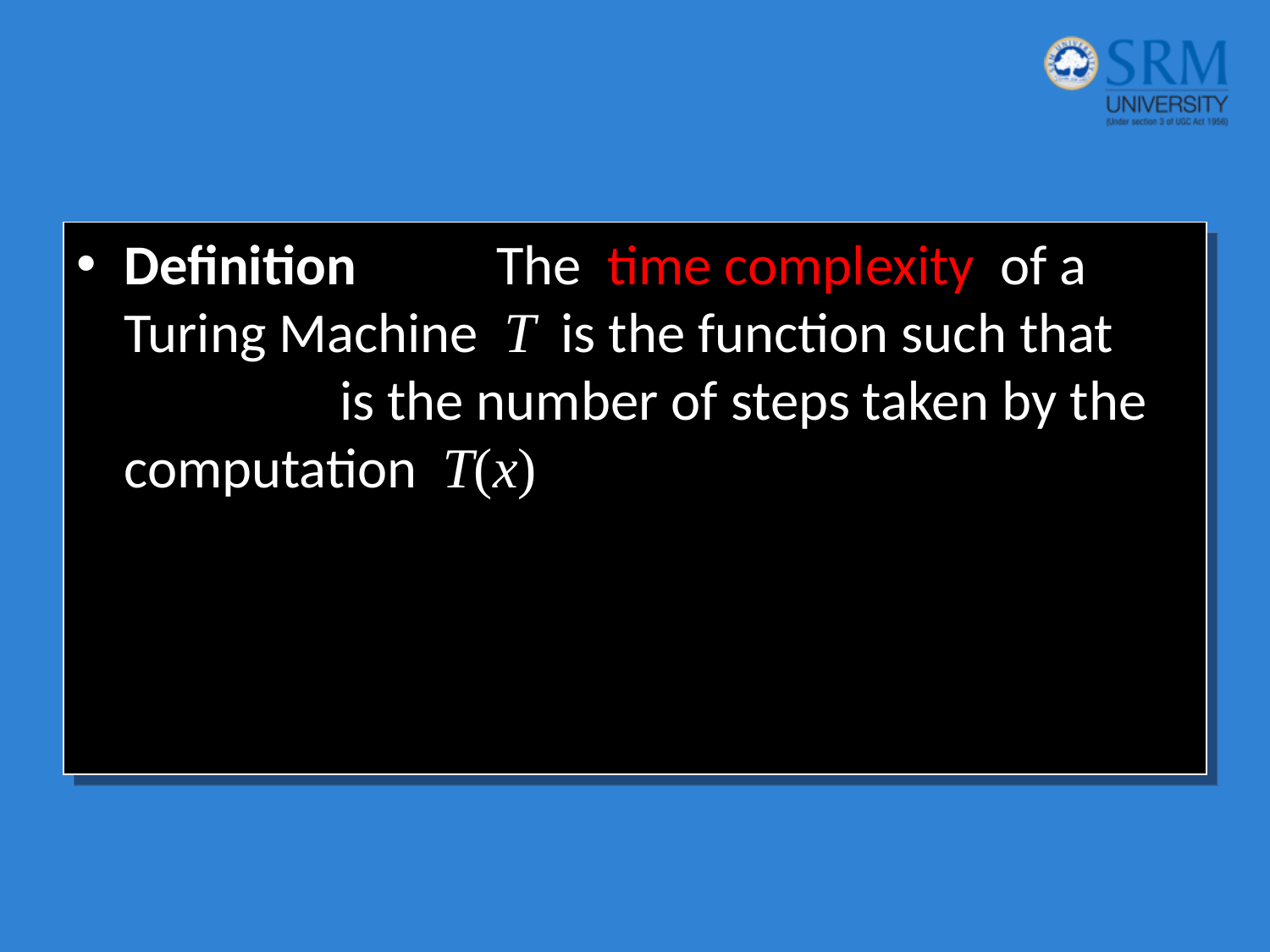

#
Definition           The  time complexity  of a Turing Machine  T  is the function such that                        is the number of steps taken by the computation  T(x)